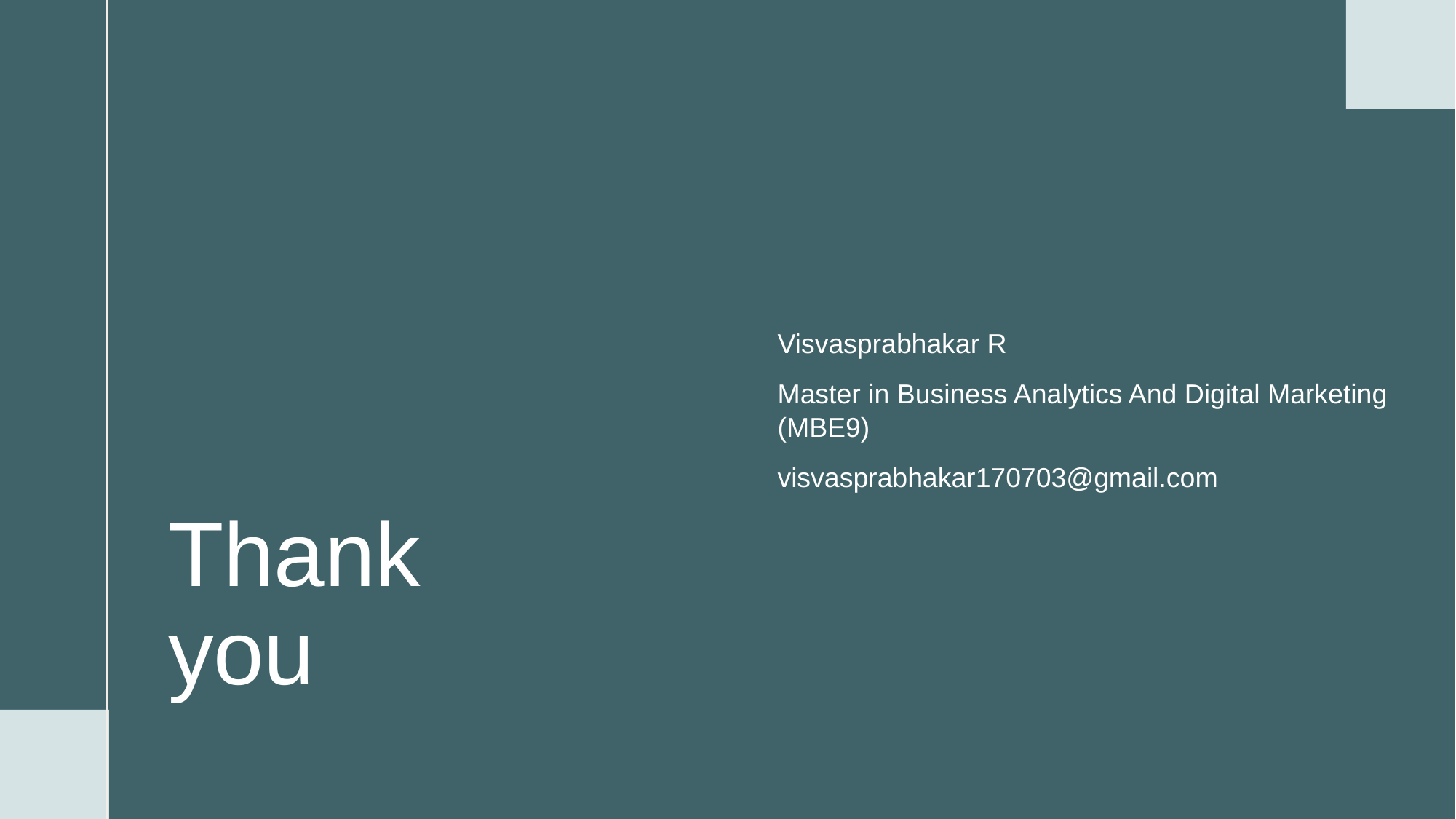

Visvasprabhakar R
Master in Business Analytics And Digital Marketing (MBE9)
visvasprabhakar170703@gmail.com
# Thank you